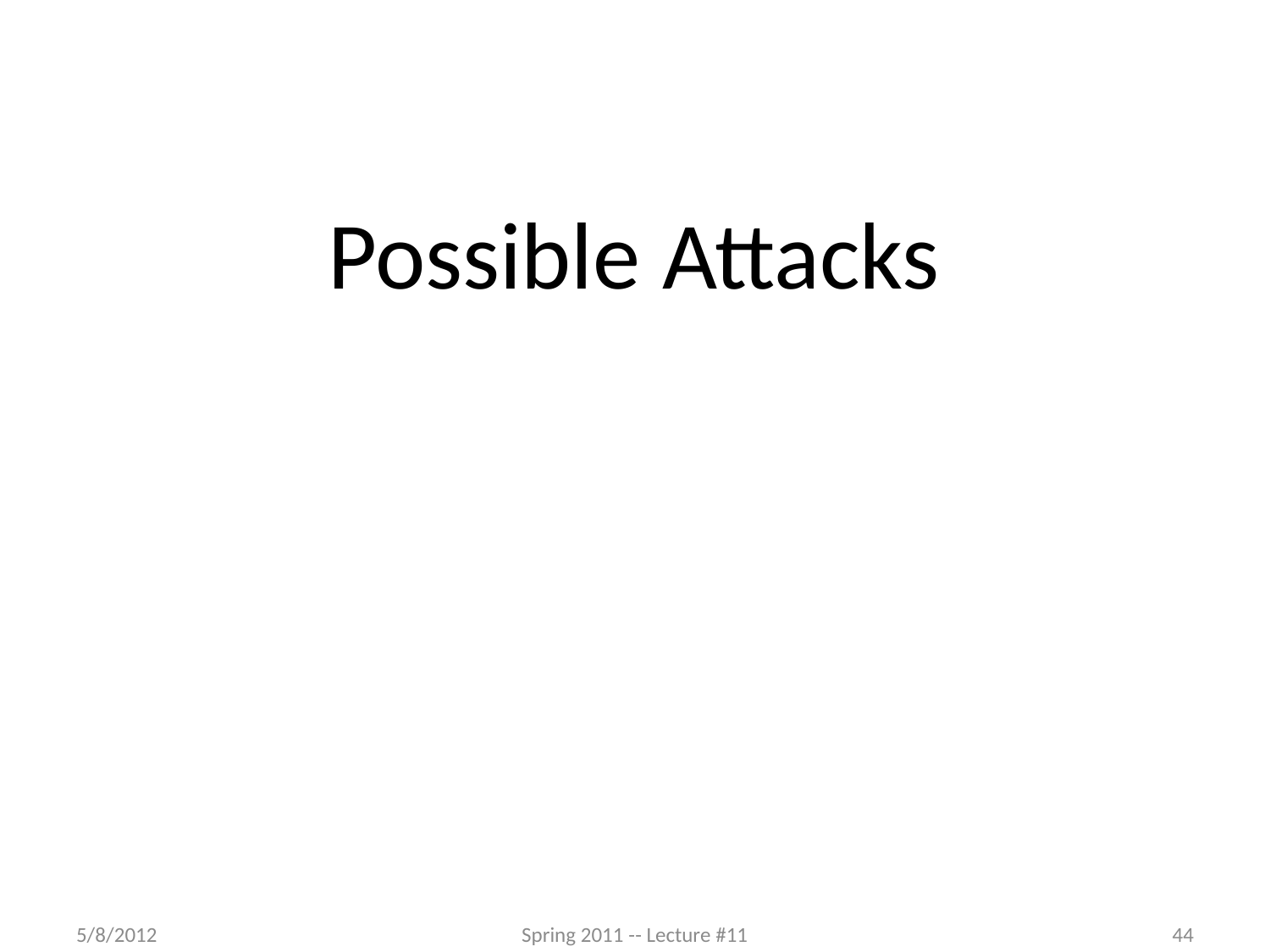

#
Possible Attacks
5/8/2012
Spring 2011 -- Lecture #11
44